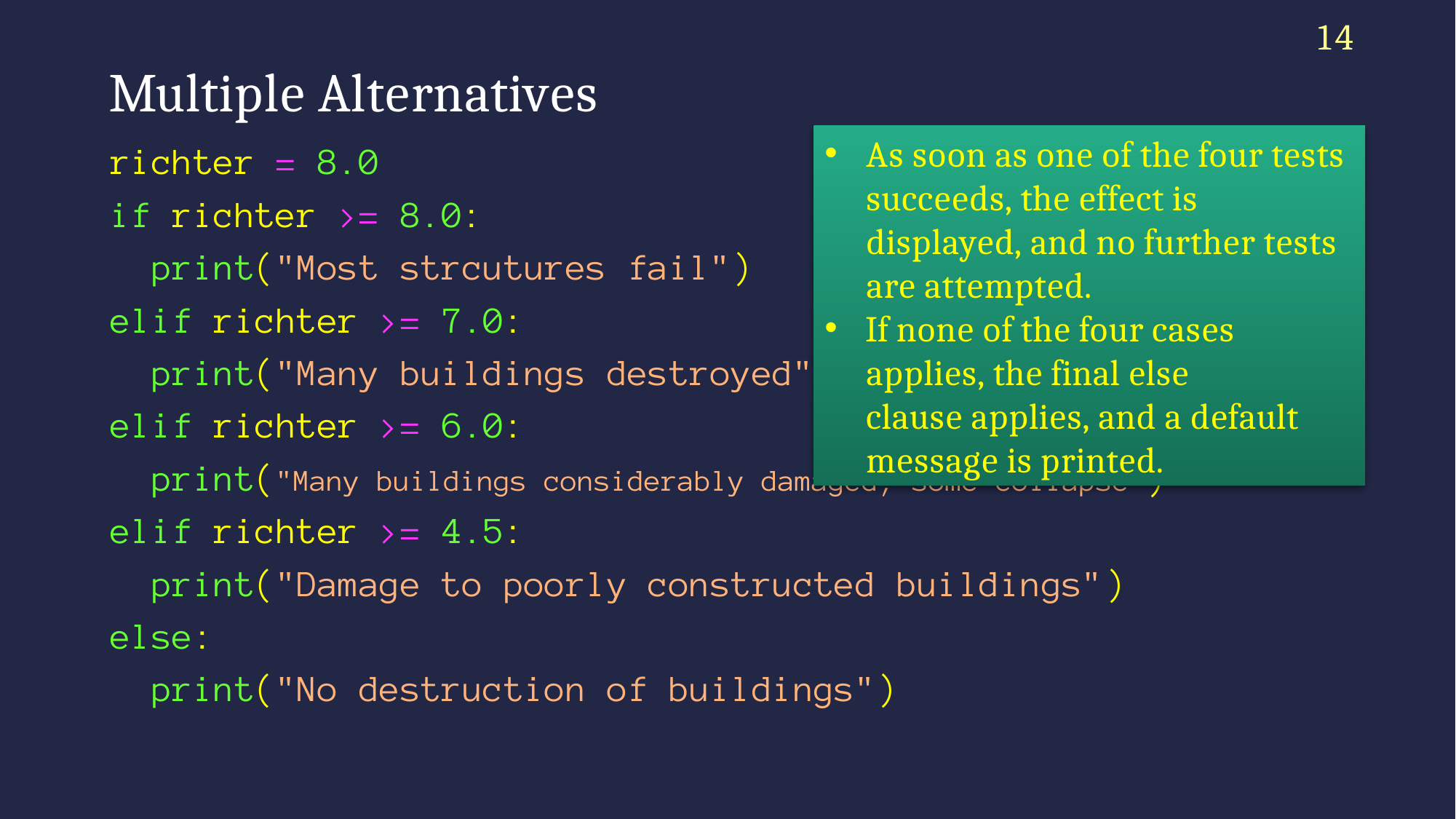

14
# Multiple Alternatives
As soon as one of the four tests succeeds, the effect is displayed, and no further tests are attempted.
If none of the four cases applies, the final else clause applies, and a default message is printed.
richter = 8.0
if richter >= 8.0:
  print("Most strcutures fail")
elif richter >= 7.0:
  print("Many buildings destroyed")
elif richter >= 6.0:
  print("Many buildings considerably damaged, some collapse")
elif richter >= 4.5:
  print("Damage to poorly constructed buildings")
else:
  print("No destruction of buildings")